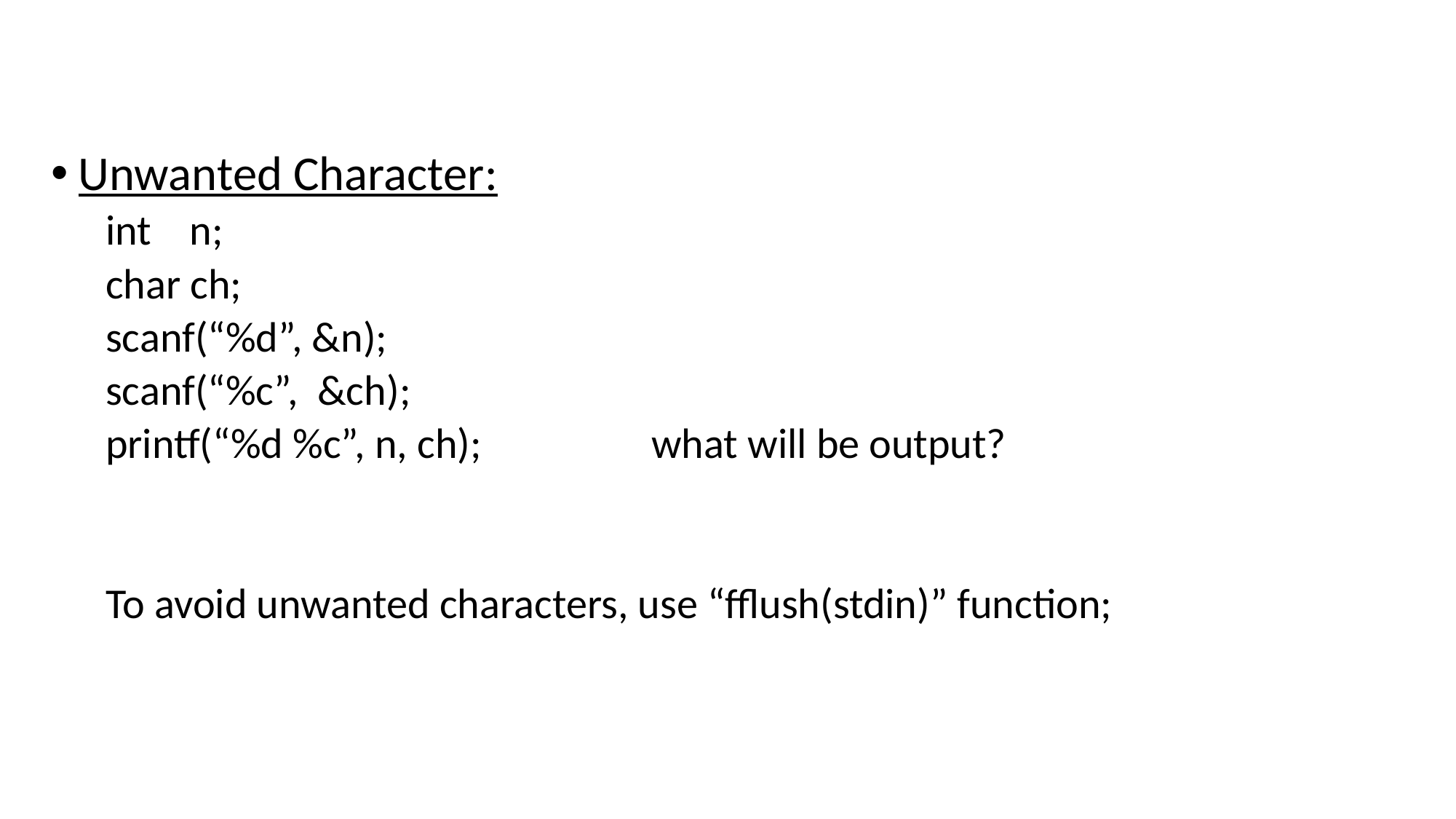

Unwanted Character:
int    n;
char ch;
scanf(“%d”, &n);
scanf(“%c”,  &ch);
printf(“%d %c”, n, ch);		what will be output?

To avoid unwanted characters, use “fflush(stdin)” function;